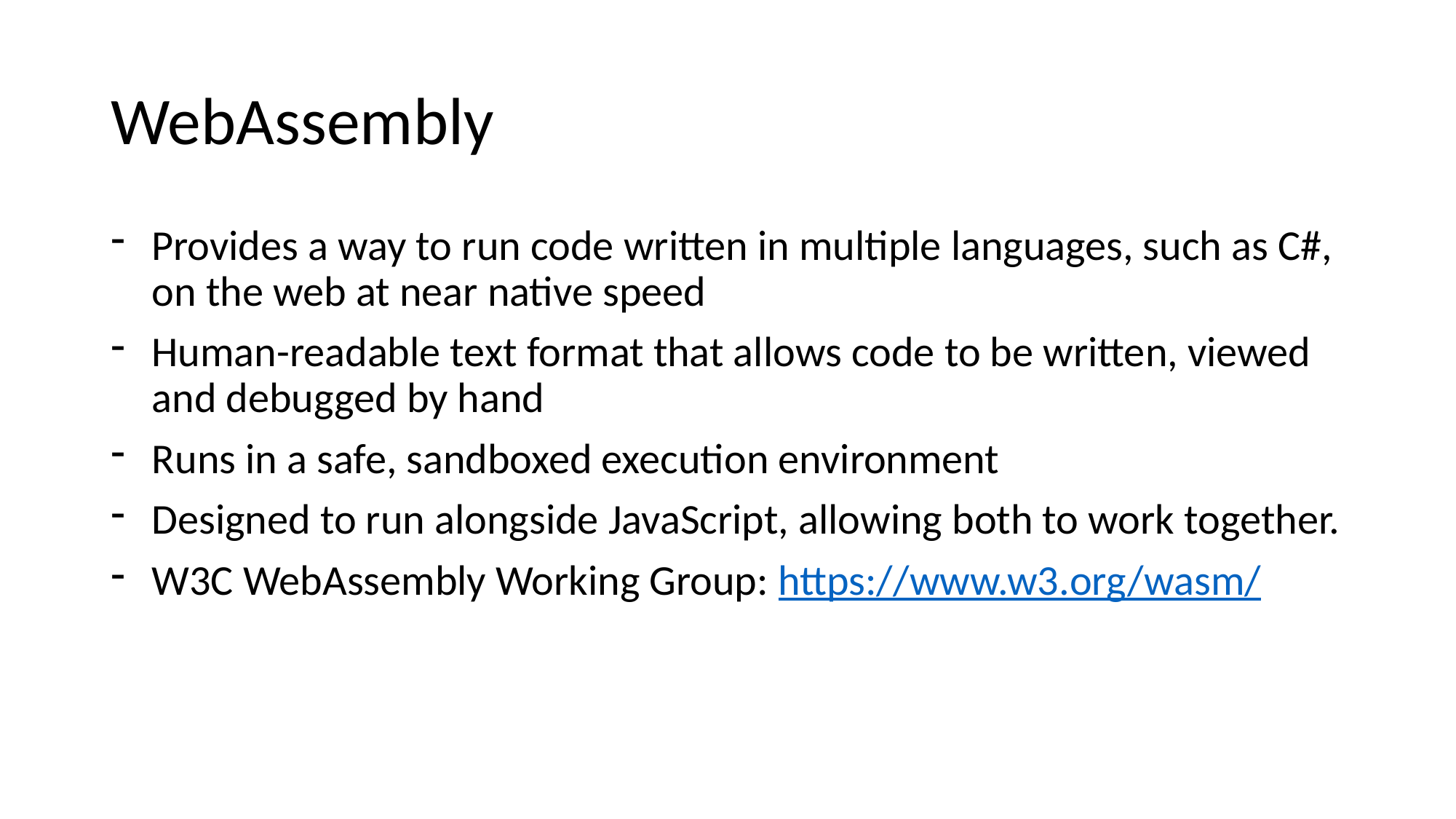

# WebAssembly
Provides a way to run code written in multiple languages, such as C#, on the web at near native speed
Human-readable text format that allows code to be written, viewed and debugged by hand
Runs in a safe, sandboxed execution environment
Designed to run alongside JavaScript, allowing both to work together.
W3C WebAssembly Working Group: https://www.w3.org/wasm/